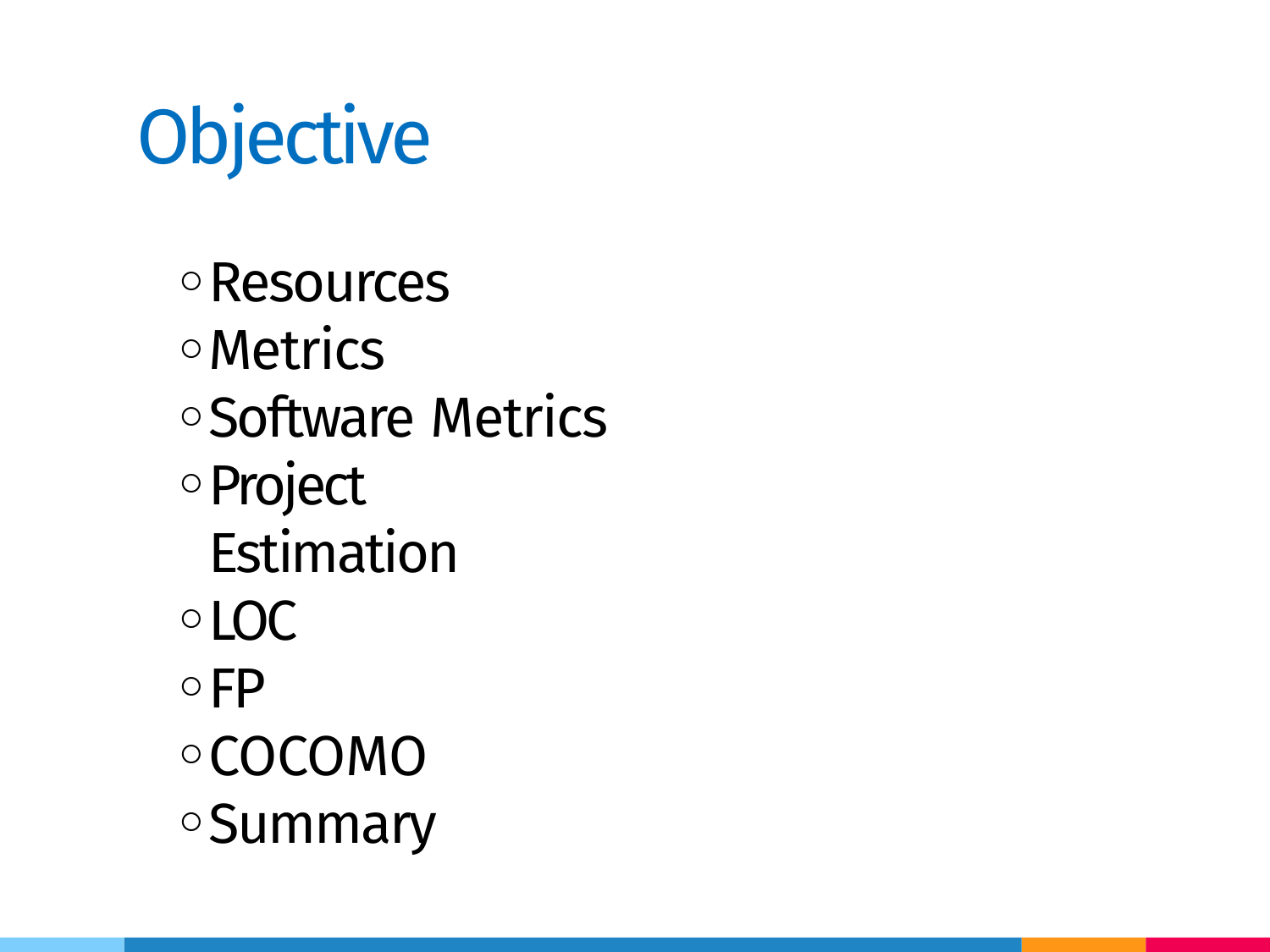

# Objective
Resources
Metrics
Software Metrics
Project Estimation
LOC
FP
COCOMO
Summary